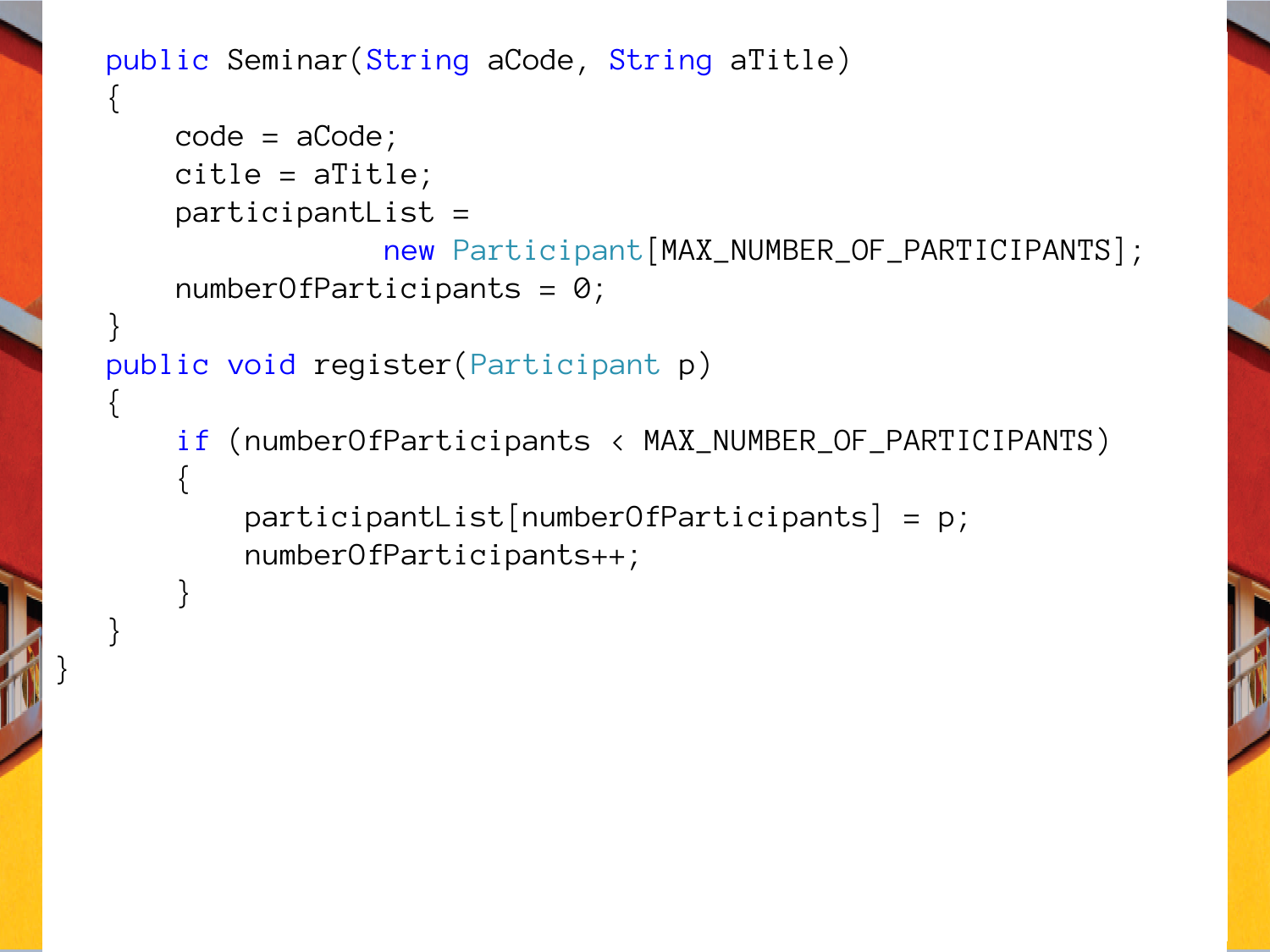

public Seminar(String aCode, String aTitle)
   {
       code = aCode;
       citle = aTitle;
       participantList =
                   new Participant[MAX_NUMBER_OF_PARTICIPANTS];
       numberOfParticipants = 0;
   }
   public void register(Participant p)
   {
       if (numberOfParticipants < MAX_NUMBER_OF_PARTICIPANTS)
       {
           participantList[numberOfParticipants] = p;
           numberOfParticipants++;
       }
   }
}

C# Programming: From Problem Analysis to Program Design

12